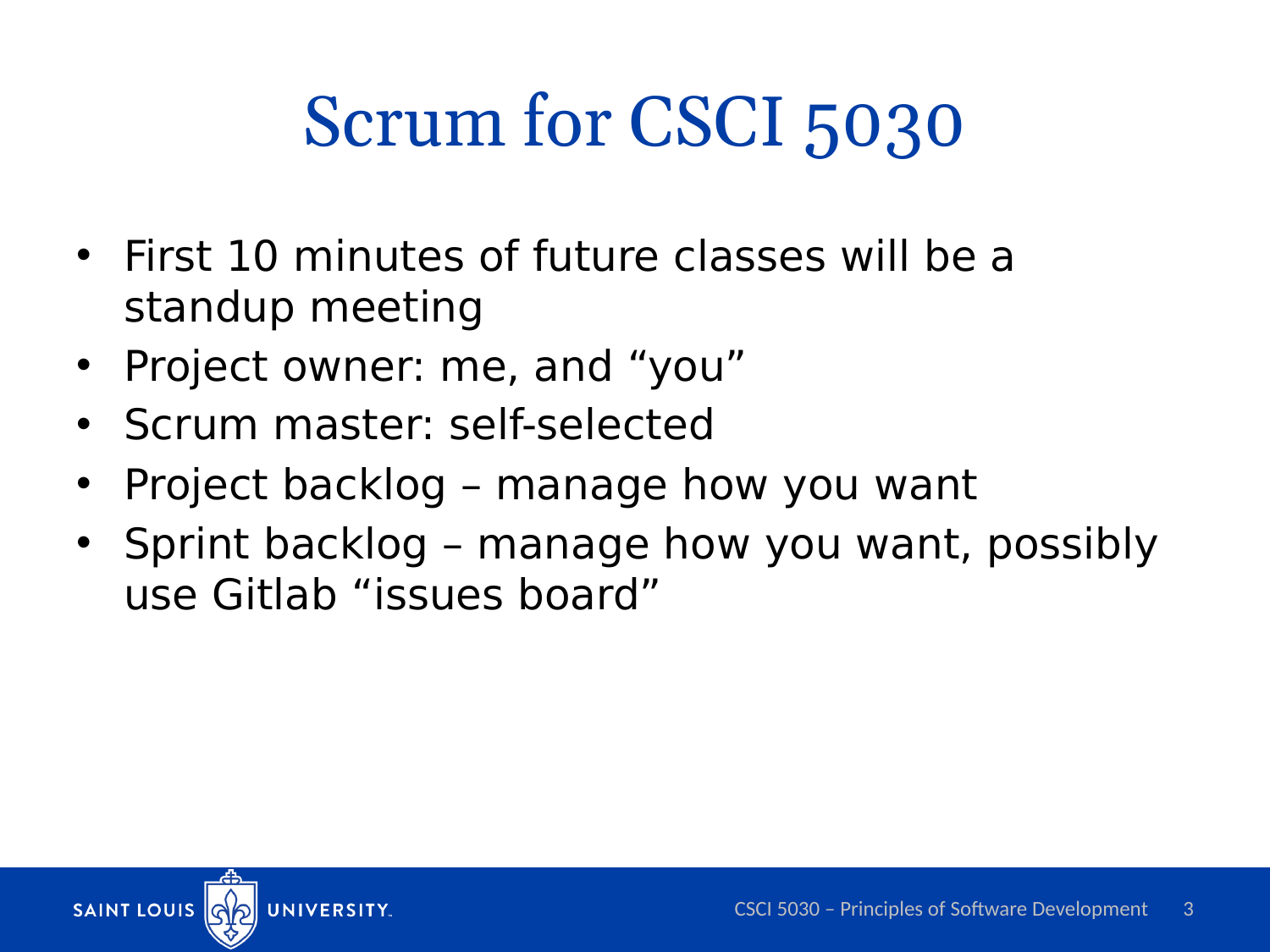

# Scrum for CSCI 5030
First 10 minutes of future classes will be a standup meeting
Project owner: me, and “you”
Scrum master: self-selected
Project backlog – manage how you want
Sprint backlog – manage how you want, possibly use Gitlab “issues board”
CSCI 5030 – Principles of Software Development
3